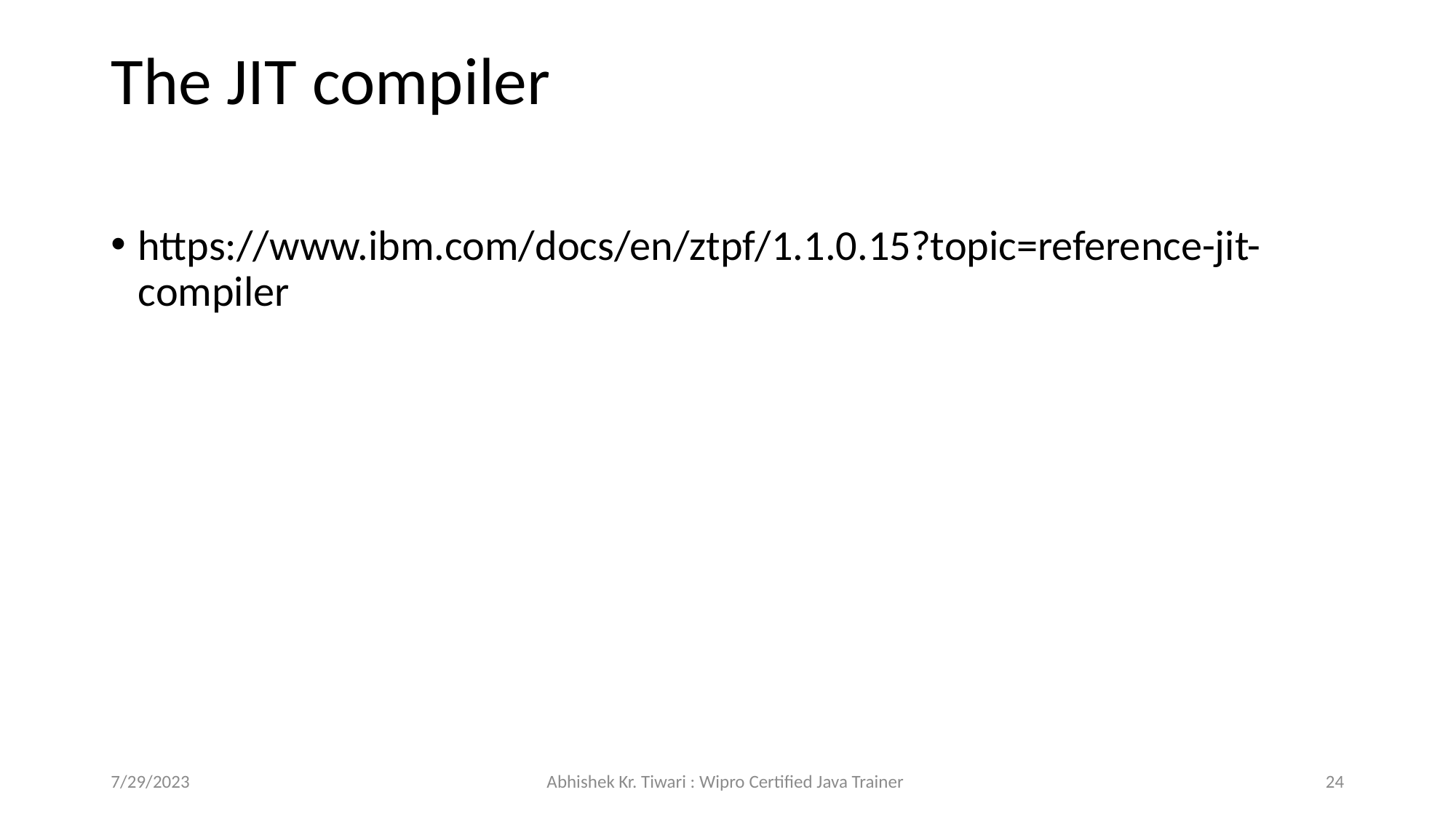

# The JIT compiler
https://www.ibm.com/docs/en/ztpf/1.1.0.15?topic=reference-jit-compiler
7/29/2023
Abhishek Kr. Tiwari : Wipro Certified Java Trainer
24